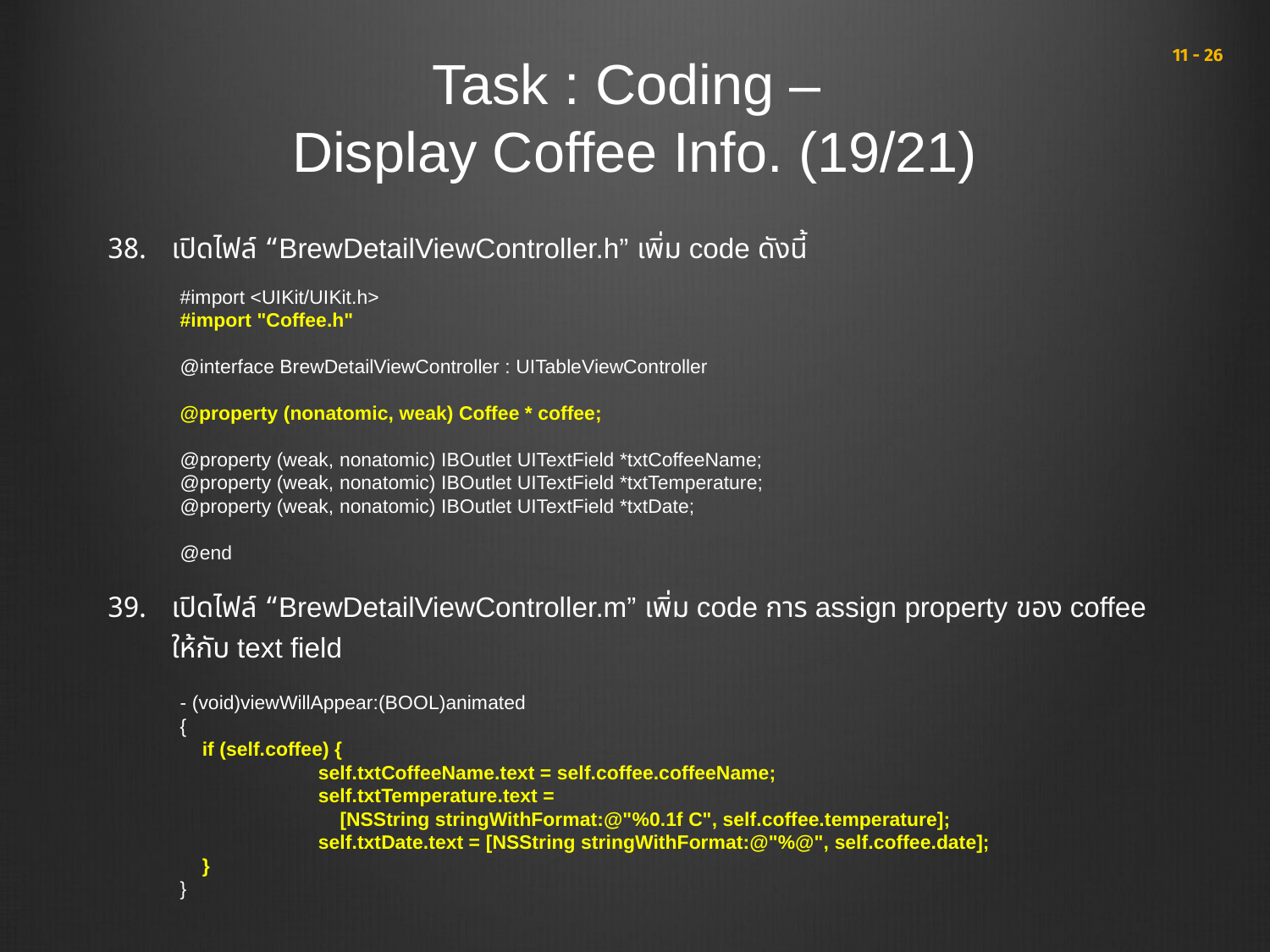

# Task : Coding – Display Coffee Info. (19/21)
 11 - 26
เปิดไฟล์ “BrewDetailViewController.h” เพิ่ม code ดังนี้

เปิดไฟล์ “BrewDetailViewController.m” เพิ่ม code การ assign property ของ coffee ให้กับ text field
#import <UIKit/UIKit.h>
#import "Coffee.h"

@interface BrewDetailViewController : UITableViewController

@property (nonatomic, weak) Coffee * coffee;

@property (weak, nonatomic) IBOutlet UITextField *txtCoffeeName;
@property (weak, nonatomic) IBOutlet UITextField *txtTemperature;
@property (weak, nonatomic) IBOutlet UITextField *txtDate;

@end
- (void)viewWillAppear:(BOOL)animated
{
    if (self.coffee) {
	  self.txtCoffeeName.text = self.coffee.coffeeName;
    	  self.txtTemperature.text =
	      [NSString stringWithFormat:@"%0.1f C", self.coffee.temperature];
    	  self.txtDate.text = [NSString stringWithFormat:@"%@", self.coffee.date];
    }
}